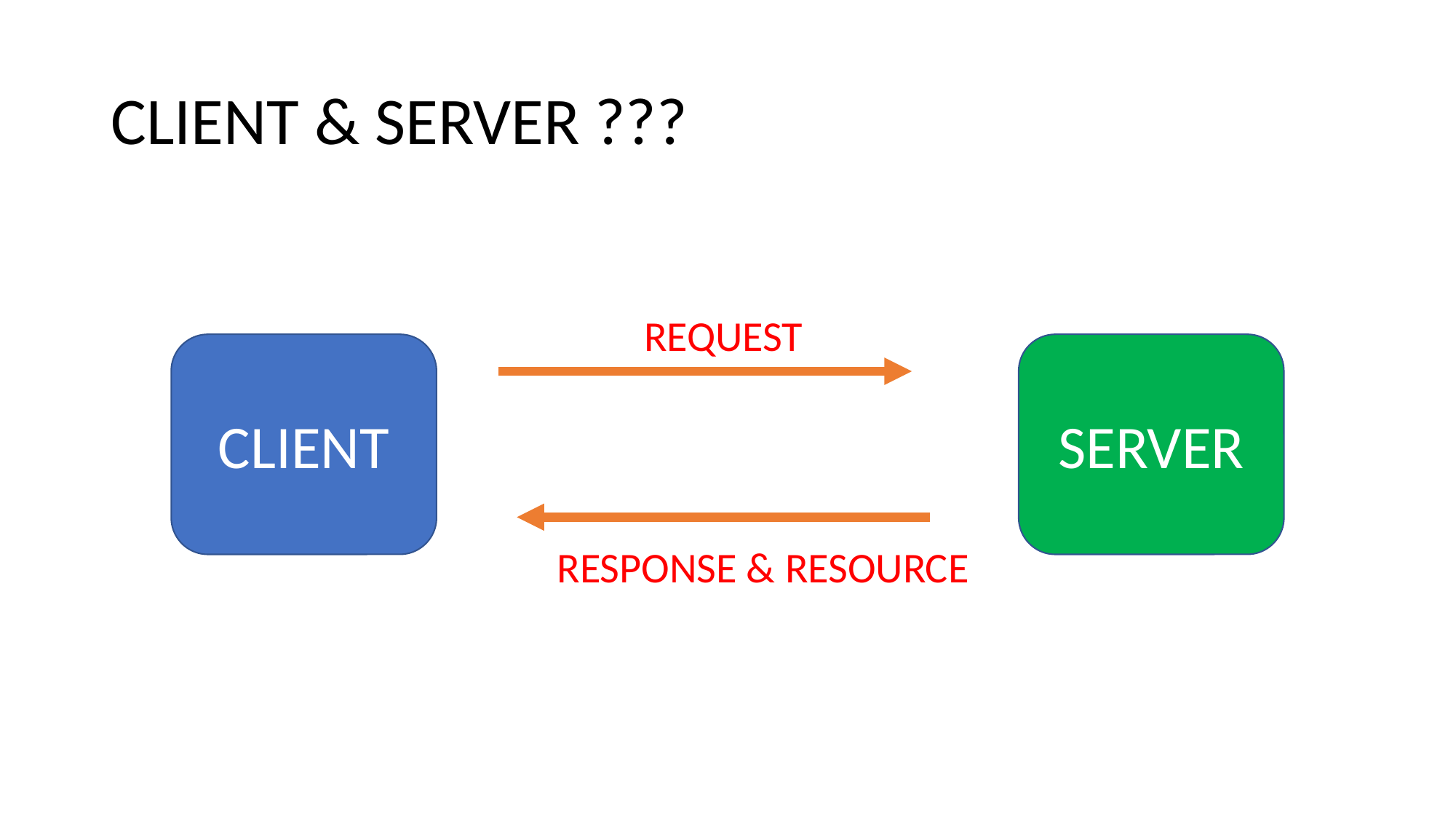

# CLIENT & SERVER ???
REQUEST
SERVER
CLIENT
RESPONSE & RESOURCE